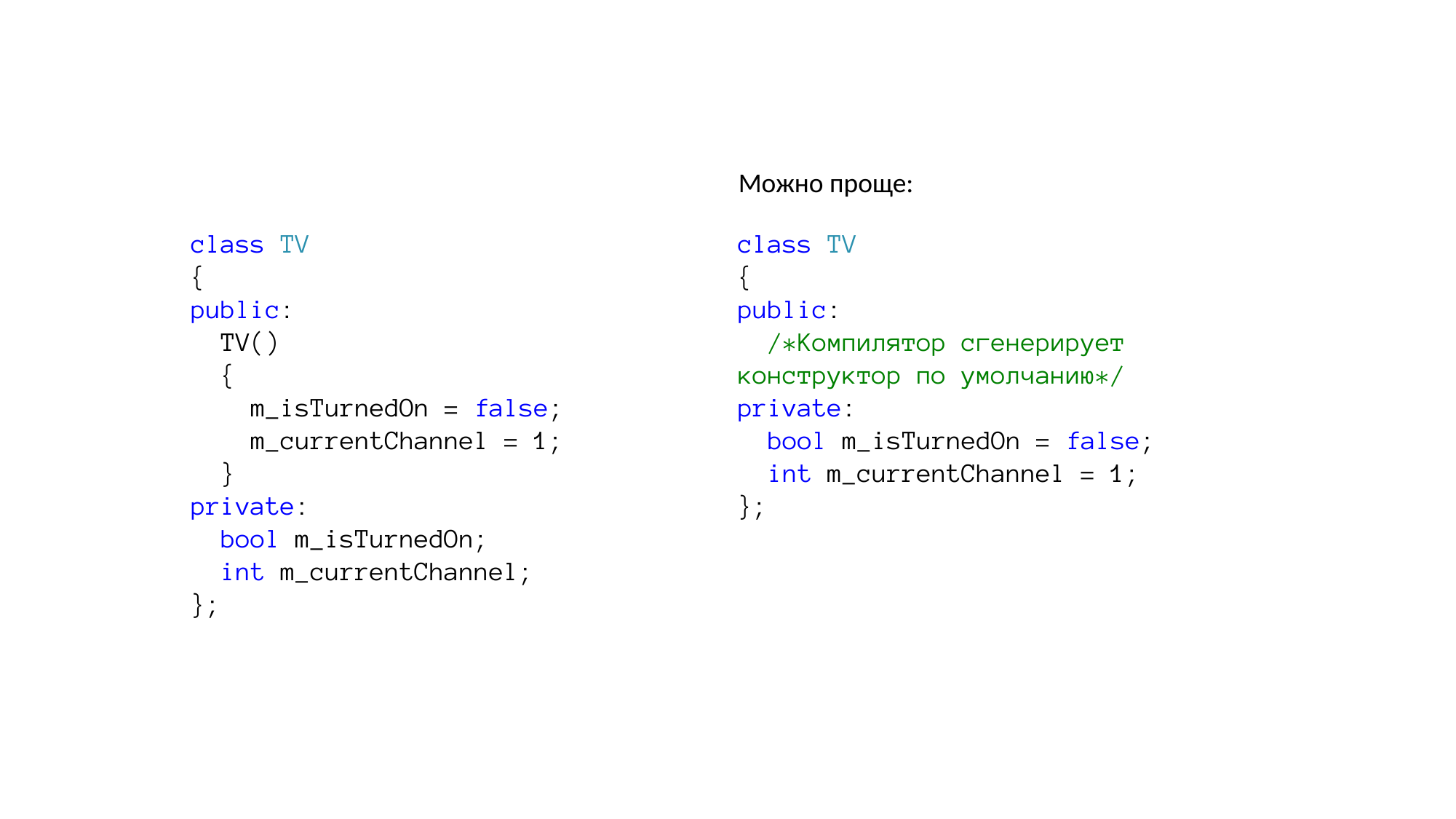

Можно проще:
class TV
{
public:
  TV()
  {
    m_isTurnedOn = false;
    m_currentChannel = 1;
  }
private:
  bool m_isTurnedOn;
  int m_currentChannel;
};
class TV
{
public:
  /*Компилятор сгенерирует конструктор по умолчанию*/
private:
  bool m_isTurnedOn = false;
  int m_currentChannel = 1;
};